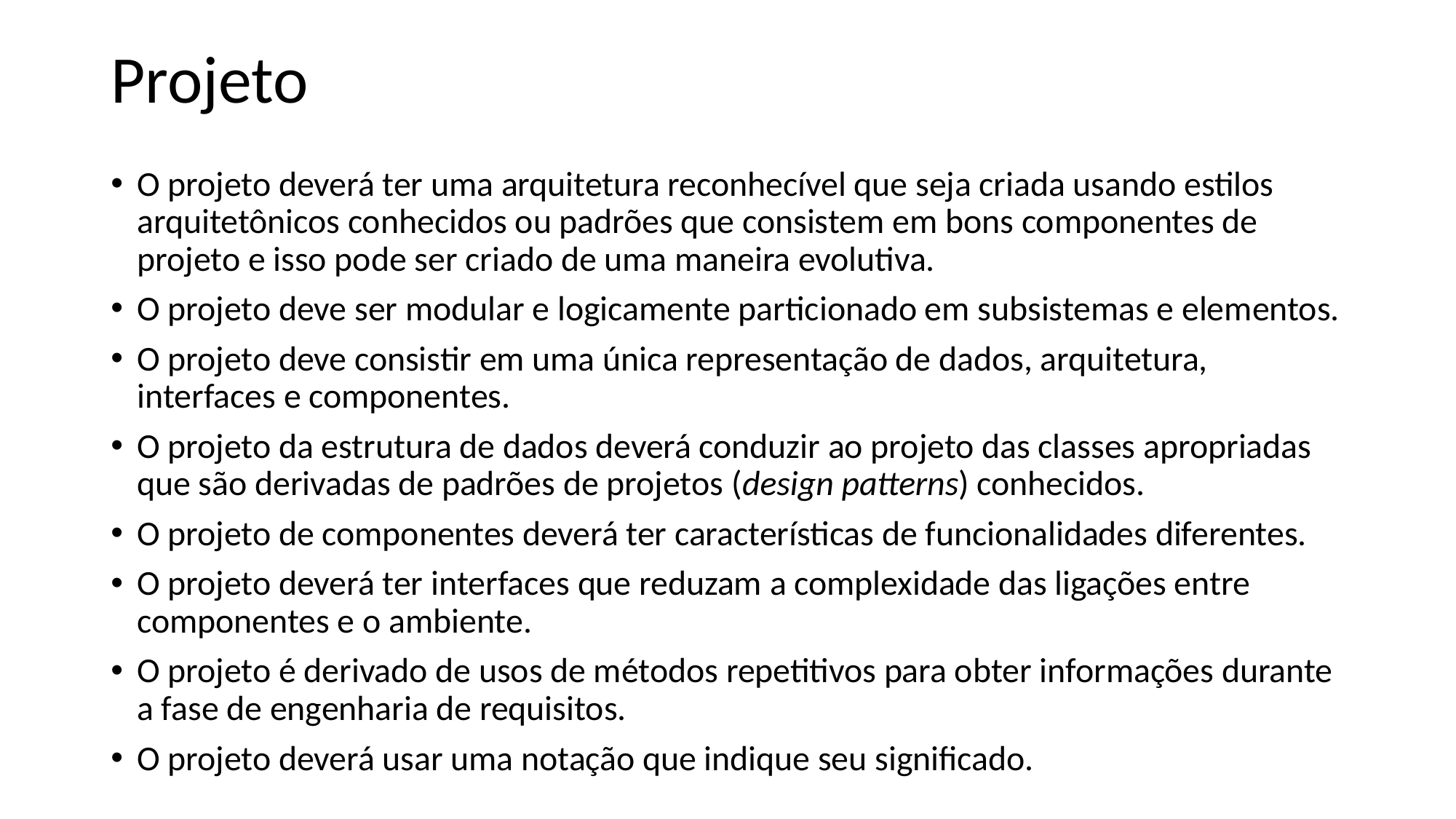

# Projeto
O projeto deverá ter uma arquitetura reconhecível que seja criada usando estilos arquitetônicos conhecidos ou padrões que consistem em bons componentes de projeto e isso pode ser criado de uma maneira evolutiva.
O projeto deve ser modular e logicamente particionado em subsistemas e elementos.
O projeto deve consistir em uma única representação de dados, arquitetura, interfaces e componentes.
O projeto da estrutura de dados deverá conduzir ao projeto das classes apropriadas que são derivadas de padrões de projetos (design patterns) conhecidos.
O projeto de componentes deverá ter características de funcionalidades diferentes.
O projeto deverá ter interfaces que reduzam a complexidade das ligações entre componentes e o ambiente.
O projeto é derivado de usos de métodos repetitivos para obter informações durante a fase de engenharia de requisitos.
O projeto deverá usar uma notação que indique seu significado.